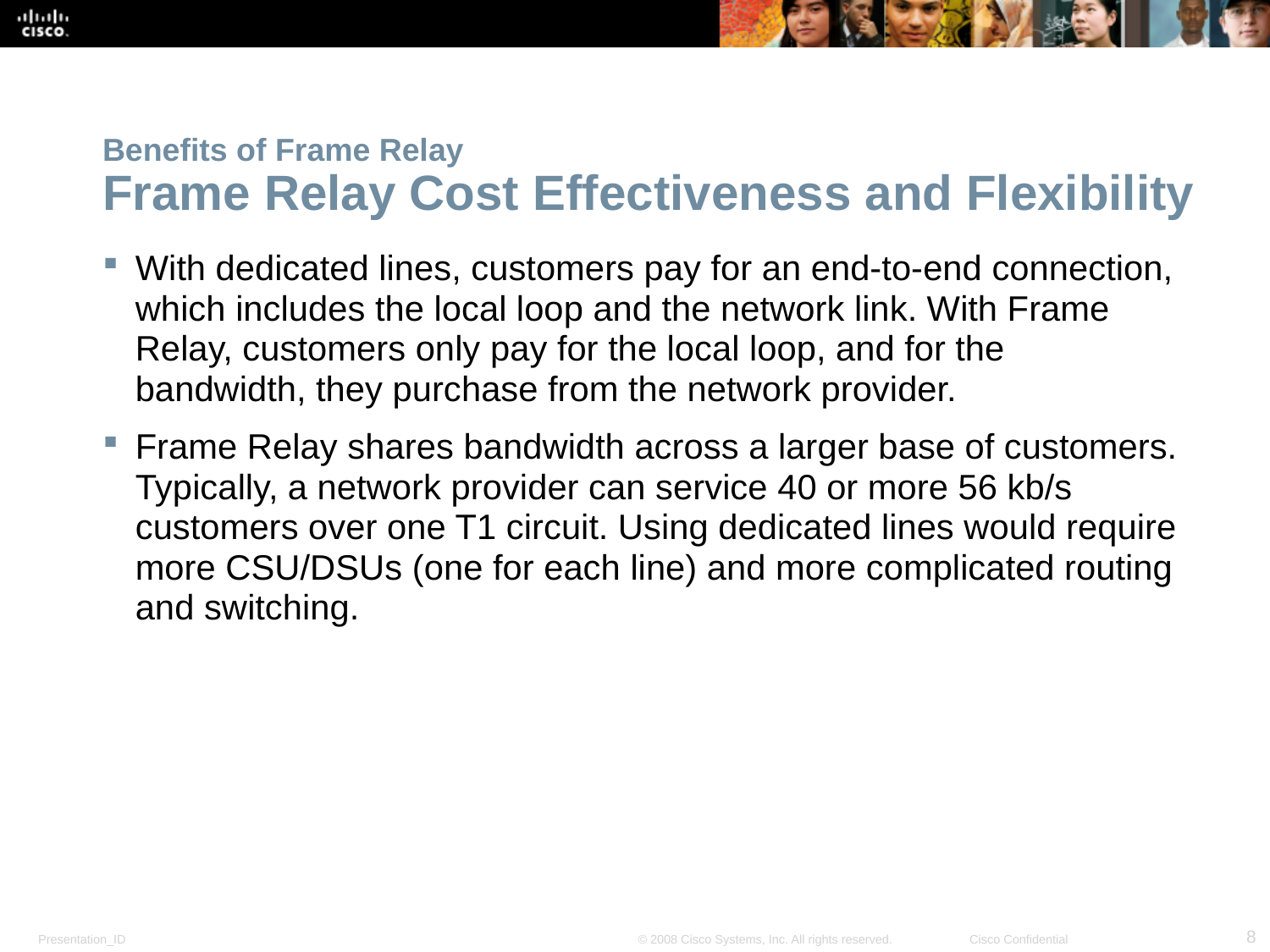

# Benefits of Frame Relay Frame Relay Cost Effectiveness and Flexibility
With dedicated lines, customers pay for an end-to-end connection, which includes the local loop and the network link. With Frame Relay, customers only pay for the local loop, and for the bandwidth, they purchase from the network provider.
Frame Relay shares bandwidth across a larger base of customers. Typically, a network provider can service 40 or more 56 kb/s customers over one T1 circuit. Using dedicated lines would require more CSU/DSUs (one for each line) and more complicated routing and switching.